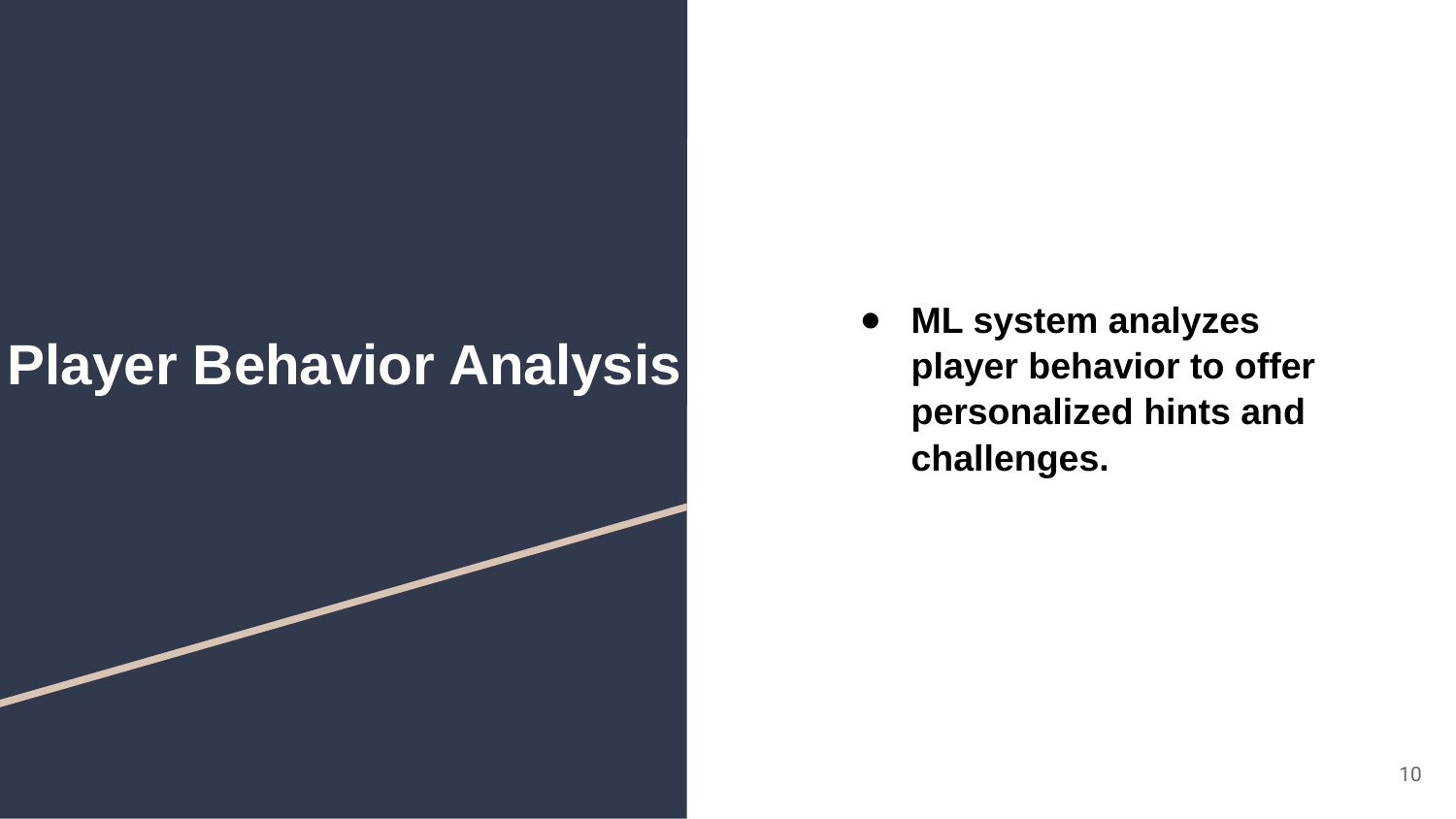

ML system analyzes player behavior to offer personalized hints and challenges.
# Player Behavior Analysis
10